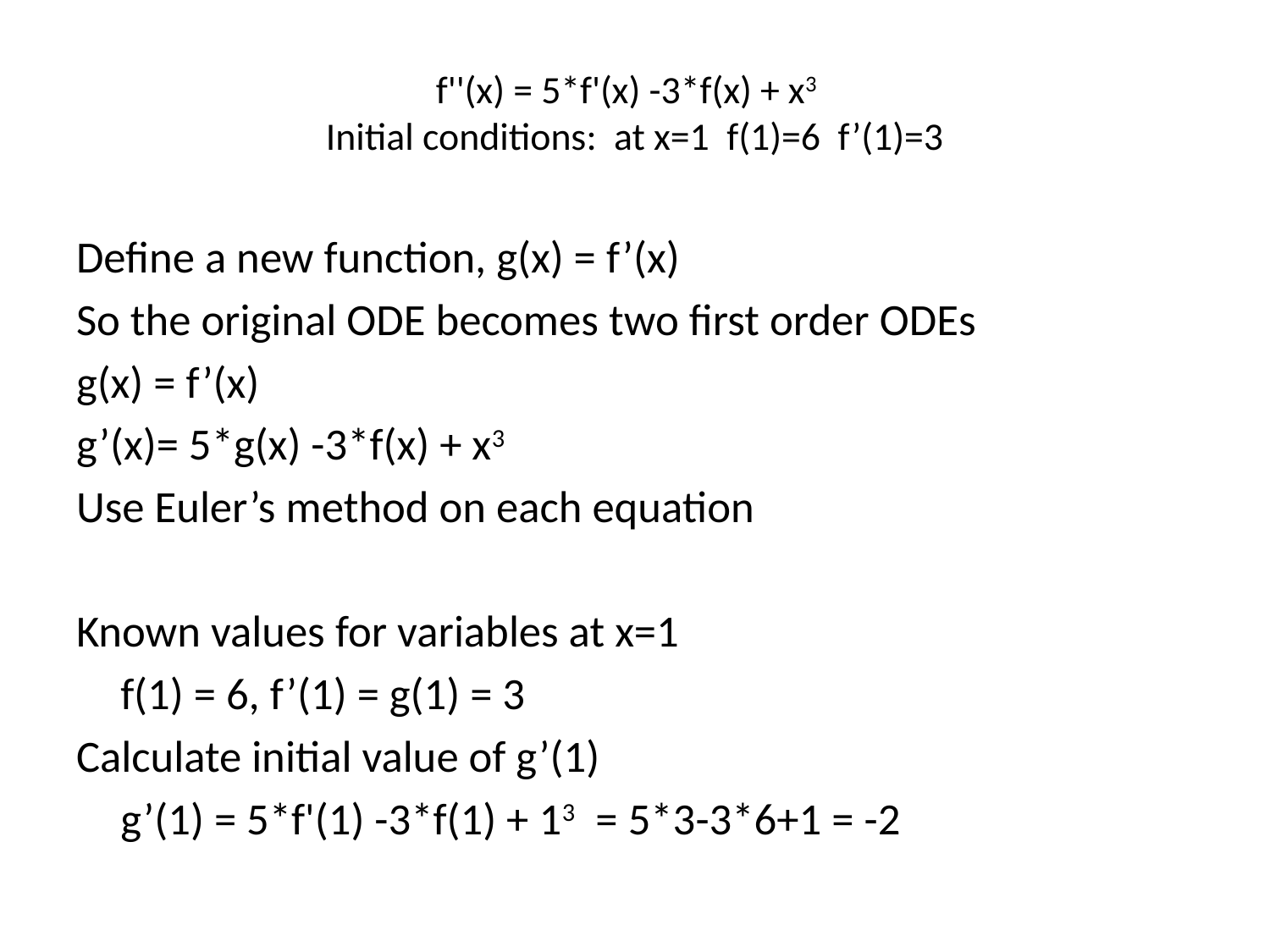

# f''(x) = 5*f'(x) -3*f(x) + x3 Initial conditions:  at x=1  f(1)=6  f’(1)=3
Define a new function, g(x) = f’(x)
So the original ODE becomes two first order ODEs
g(x) = f’(x)
g’(x)= 5*g(x) -3*f(x) + x3
Use Euler’s method on each equation

Known values for variables at x=1
	f(1) = 6, f’(1) = g(1) = 3
Calculate initial value of g’(1)
	g’(1) = 5*f'(1) -3*f(1) + 13  = 5*3-3*6+1 = -2